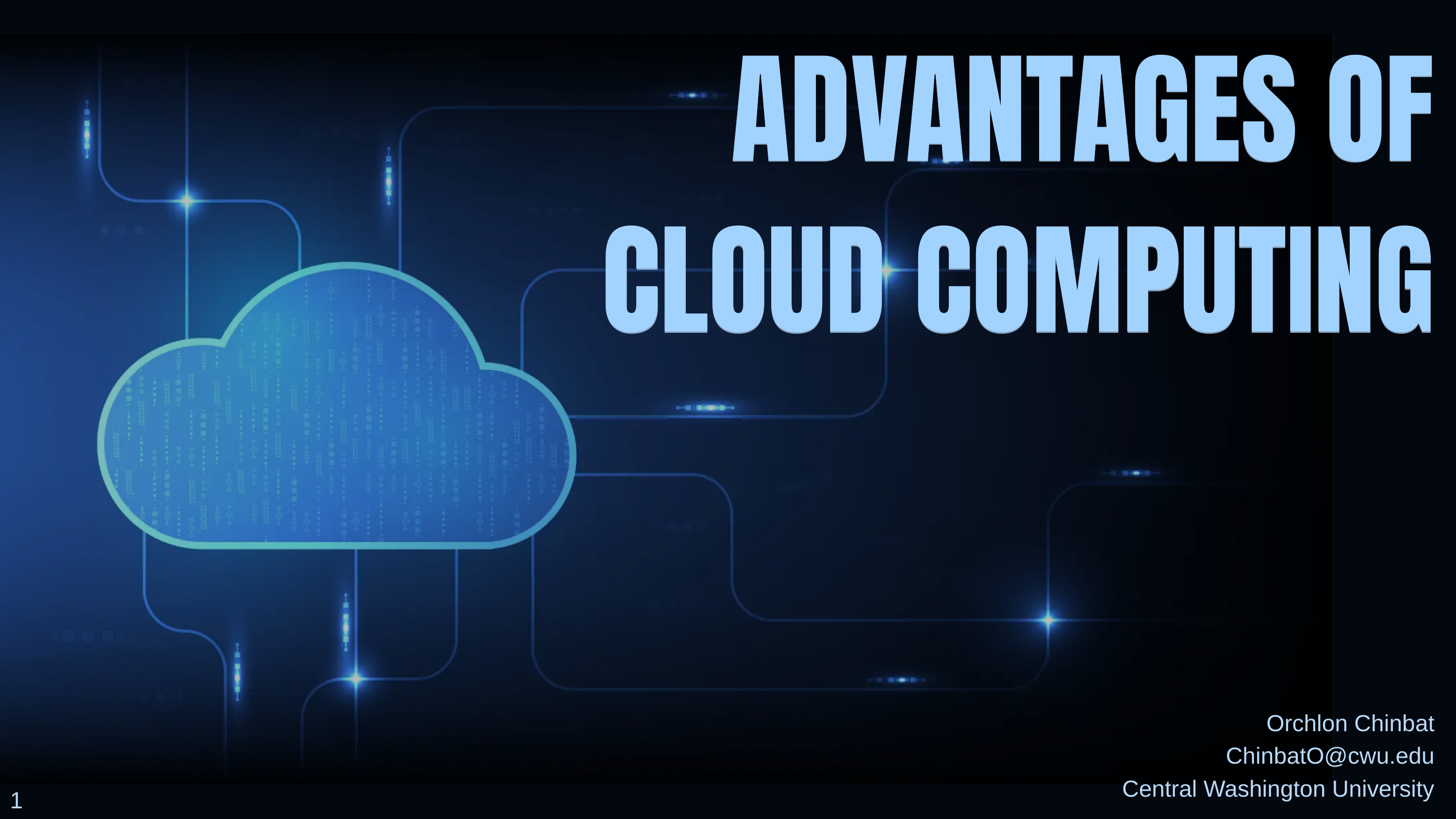

ADVANTAGES OF
CLOUD COMPUTING
ADVANTAGES OF
CLOUD COMPUTING

Orchlon Chinbat
ChinbatO@cwu.edu
Central Washington University
1